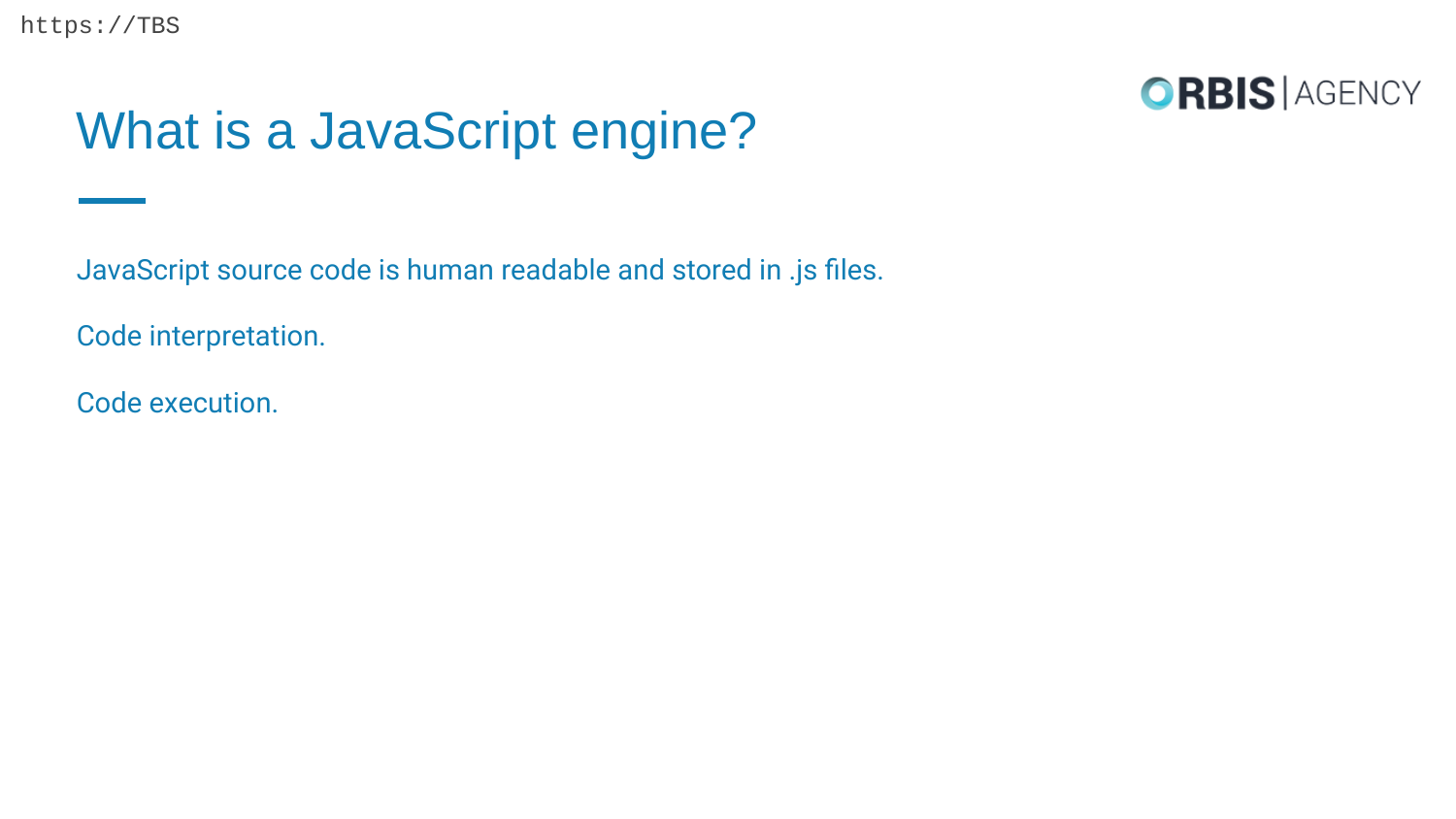

# What is a JavaScript engine?
JavaScript source code is human readable and stored in .js files.
Code interpretation.
Code execution.